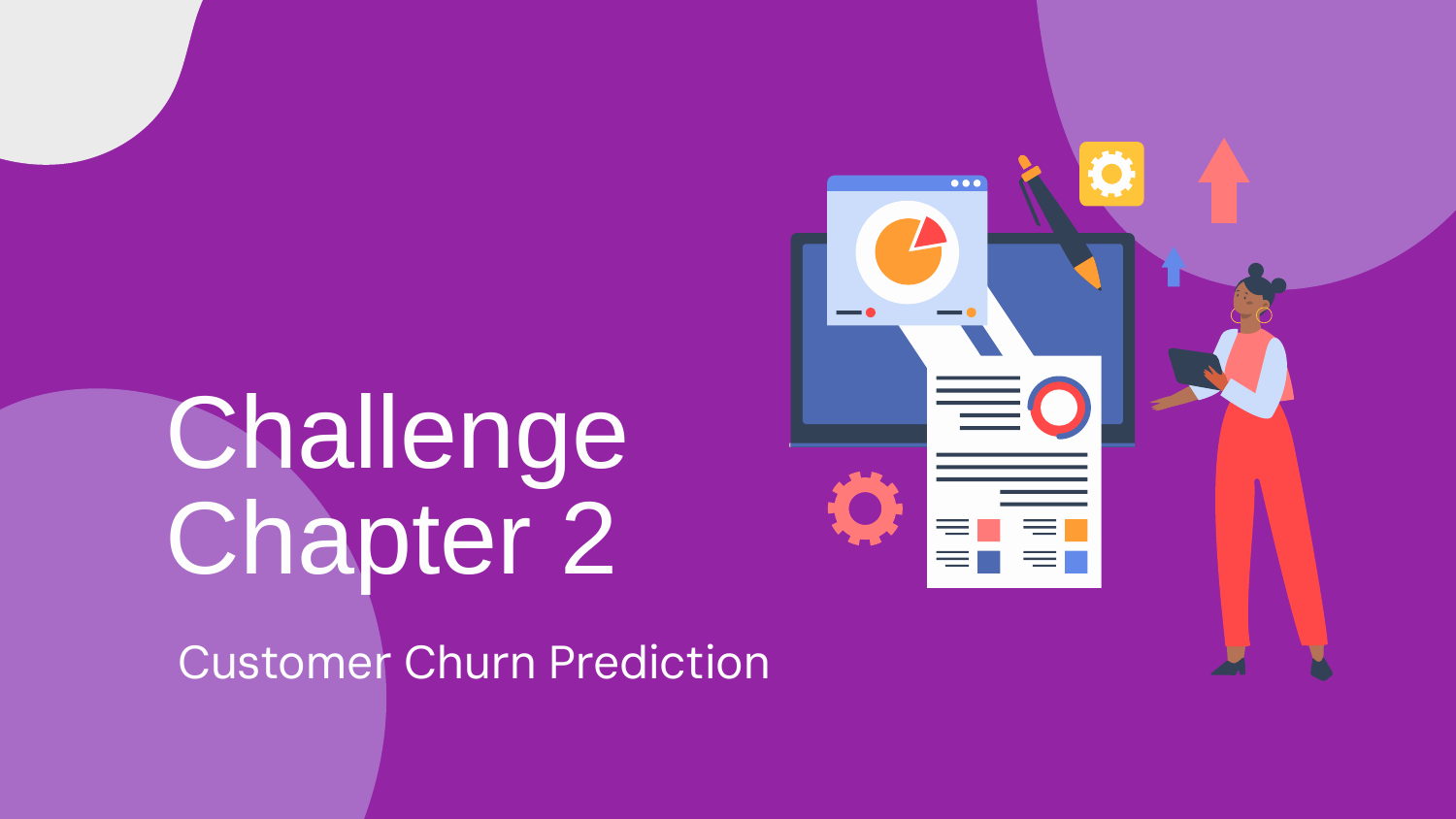

# Challenge Chapter 2
Customer Churn Prediction